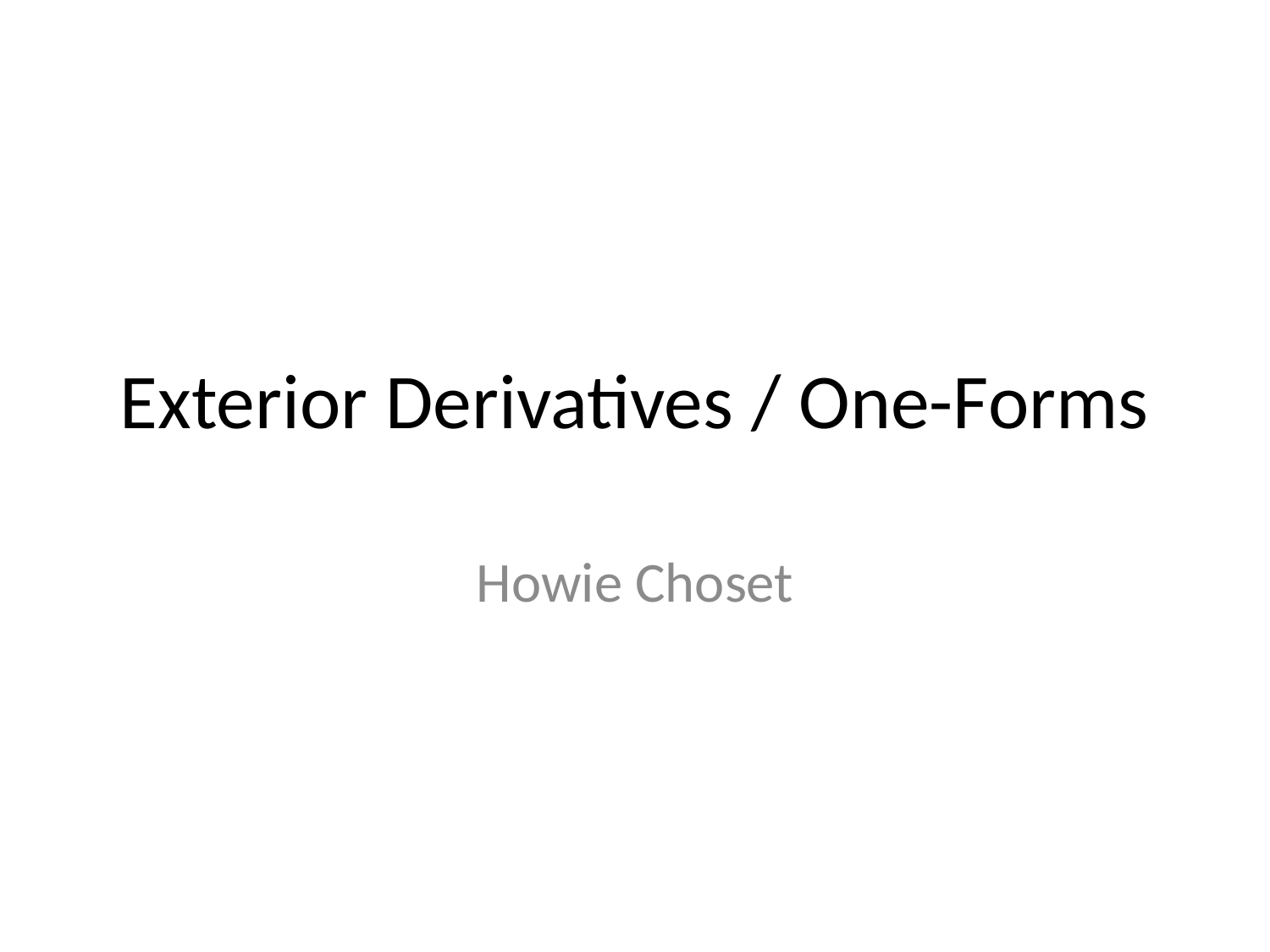

# Exterior Derivatives / One-Forms
Howie Choset